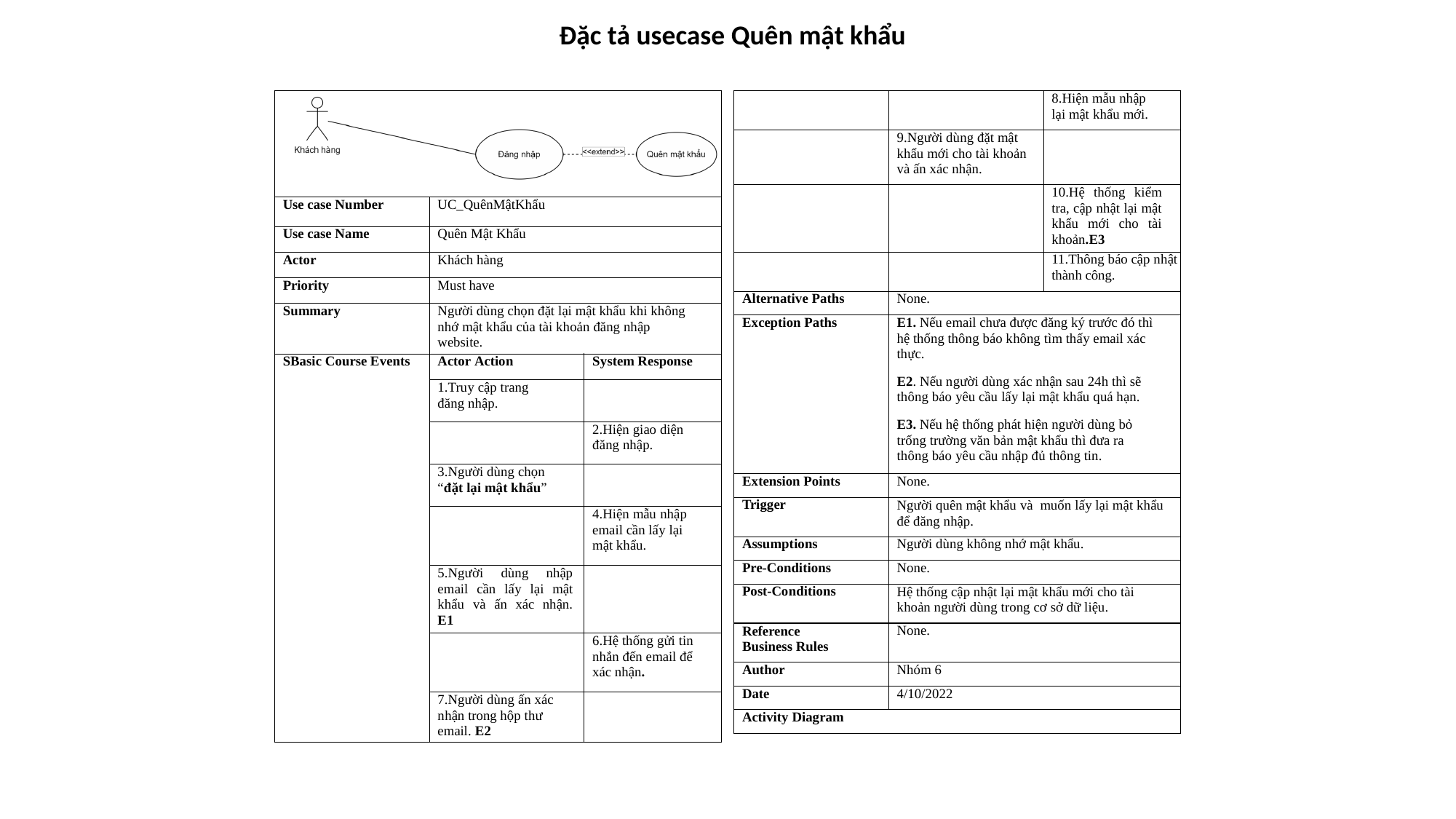

Đặc tả usecase Quên mật khẩu

|  |  |  |
| --- | --- | --- |
| Use case Number | UC\_QuênMậtKhẩu |  |
| Use case Name | Quên Mật Khẩu |  |
| Actor | Khách hàng |  |
| Priority | Must have |  |
| Summary | Người dùng chọn đặt lại mật khẩu khi không nhớ mật khẩu của tài khoản đăng nhập website. |  |
| SBasic Course Events | Actor Action | System Response |
|  | 1.Truy cập trang đăng nhập. |  |
|  |  | 2.Hiện giao diện đăng nhập. |
|  | 3.Người dùng chọn “đặt lại mật khẩu” |  |
|  |  | 4.Hiện mẫu nhập email cần lấy lại mật khẩu. |
|  | 5.Người dùng nhập email cần lấy lại mật khẩu và ấn xác nhận. E1 |  |
|  |  | 6.Hệ thống gửi tin nhắn đến email để xác nhận. |
|  | 7.Người dùng ấn xác nhận trong hộp thư email. E2 |  |
|  |  | 8.Hiện mẫu nhập lại mật khẩu mới. |
| --- | --- | --- |
|  | 9.Người dùng đặt mật khẩu mới cho tài khoản và ấn xác nhận. |  |
|  |  | 10.Hệ thống kiểm tra, cập nhật lại mật khẩu mới cho tài khoản.E3 |
|  |  | 11.Thông báo cập nhật thành công. |
| Alternative Paths | None. |  |
| Exception Paths | E1. Nếu email chưa được đăng ký trước đó thì hệ thống thông báo không tìm thấy email xác thực. E2. Nếu người dùng xác nhận sau 24h thì sẽ thông báo yêu cầu lấy lại mật khẩu quá hạn. E3. Nếu hệ thống phát hiện người dùng bỏ trống trường văn bản mật khẩu thì đưa ra thông báo yêu cầu nhập đủ thông tin. |  |
| Extension Points | None. |  |
| Trigger | Người quên mật khẩu và muốn lấy lại mật khẩu để đăng nhập. |  |
| Assumptions | Người dùng không nhớ mật khẩu. |  |
| Pre-Conditions | None. |  |
| Post-Conditions | Hệ thống cập nhật lại mật khẩu mới cho tài khoản người dùng trong cơ sở dữ liệu. |  |
| Reference Business Rules | None. |  |
| Author | Nhóm 6 |  |
| Date | 4/10/2022 |  |
| Activity Diagram |  |  |
9